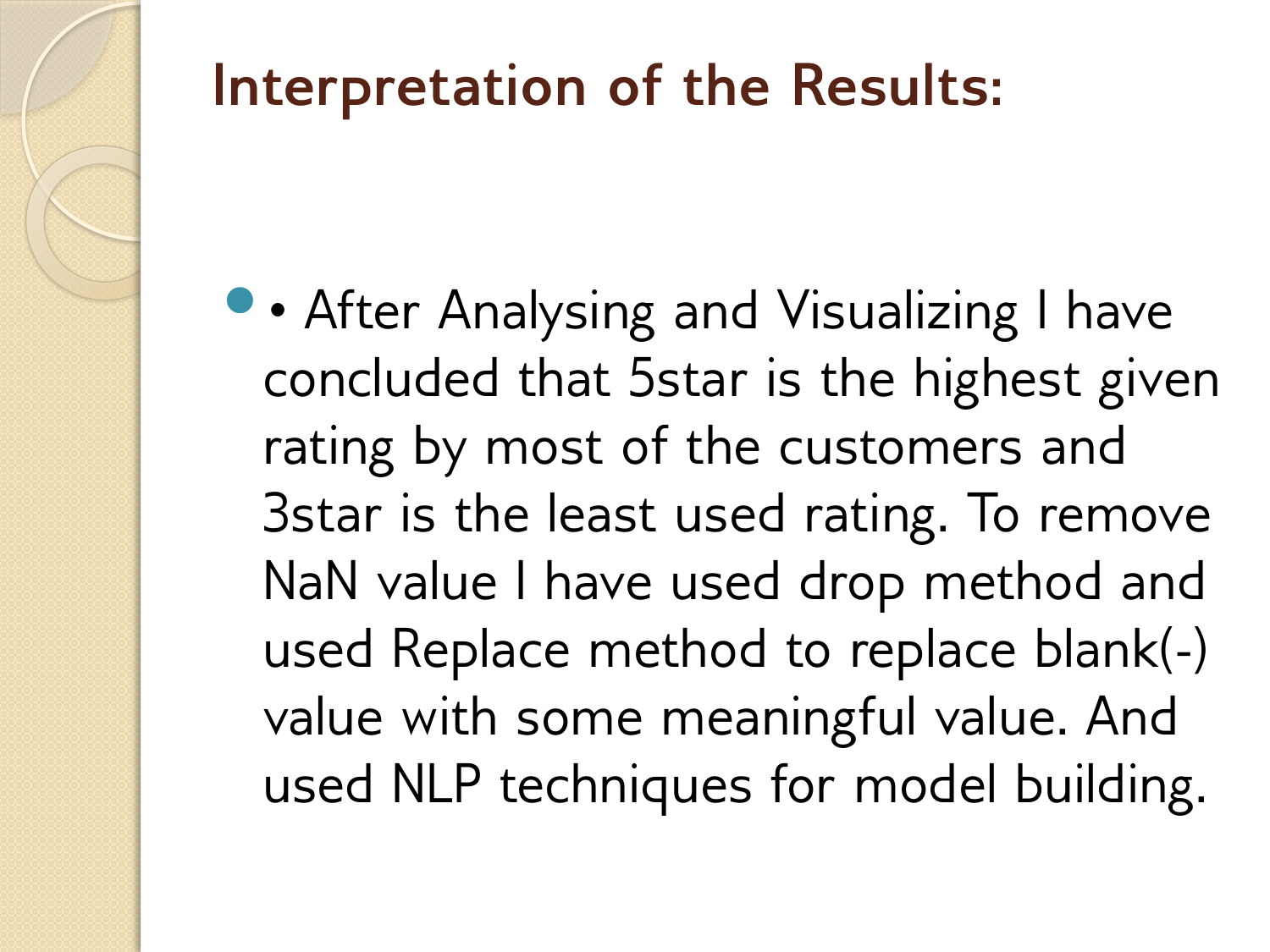

# Interpretation of the Results:
• After Analysing and Visualizing I have concluded that 5star is the highest given rating by most of the customers and 3star is the least used rating. To remove NaN value I have used drop method and used Replace method to replace blank(-) value with some meaningful value. And used NLP techniques for model building.